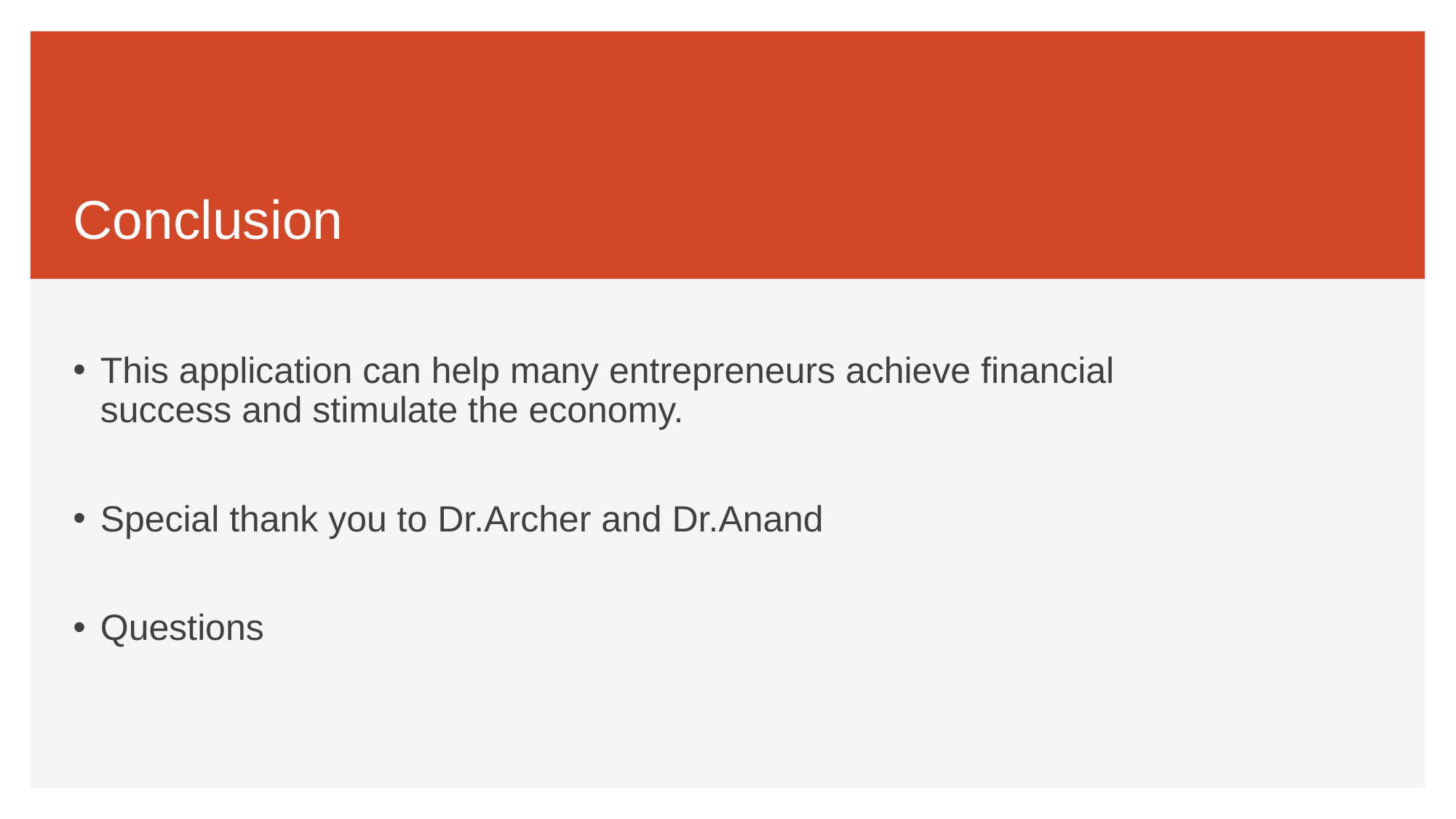

# Conclusion
This application can help many entrepreneurs achieve financial success and stimulate the economy.

Special thank you to Dr.Archer and Dr.Anand

Questions